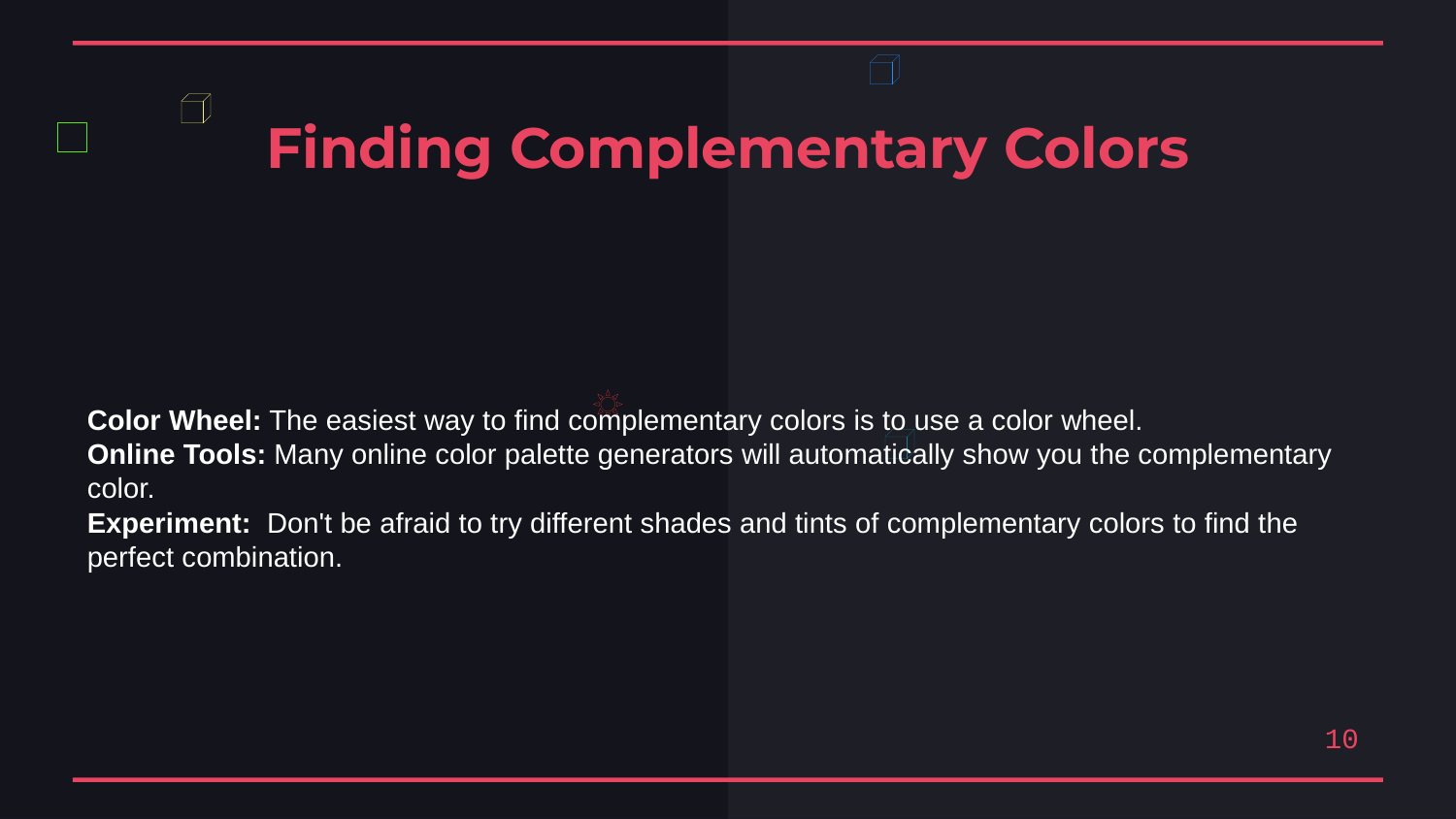

Finding Complementary Colors

Color Wheel: The easiest way to find complementary colors is to use a color wheel.
Online Tools: Many online color palette generators will automatically show you the complementary color.
Experiment:  Don't be afraid to try different shades and tints of complementary colors to find the perfect combination.

10